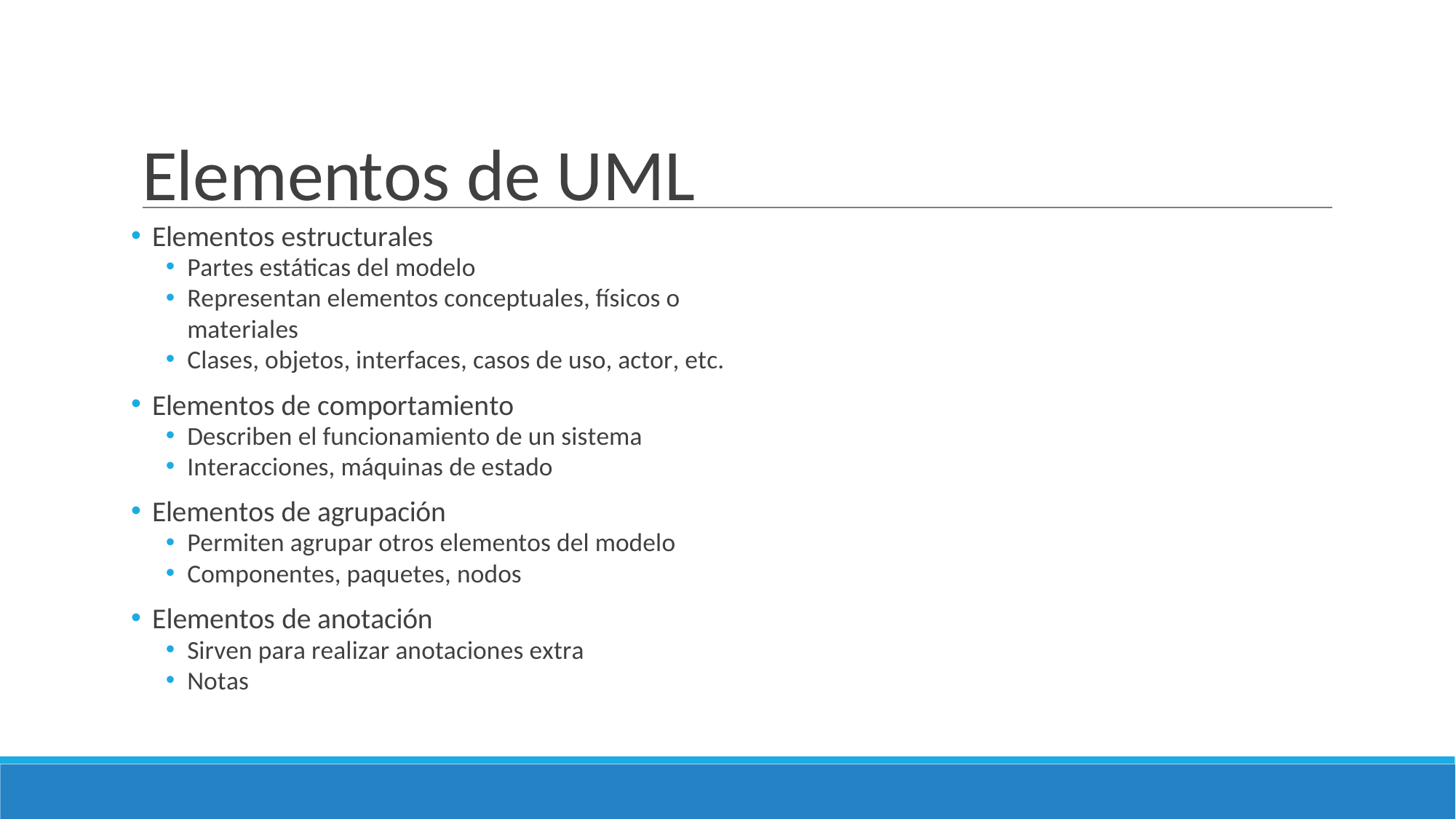

# Elementos de UML

Elementos estructurales
Partes estáticas del modelo
Representan elementos conceptuales, físicos o materiales
Clases, objetos, interfaces, casos de uso, actor, etc.
Elementos de comportamiento
Describen el funcionamiento de un sistema
Interacciones, máquinas de estado
Elementos de agrupación
Permiten agrupar otros elementos del modelo
Componentes, paquetes, nodos
Elementos de anotación
Sirven para realizar anotaciones extra
Notas